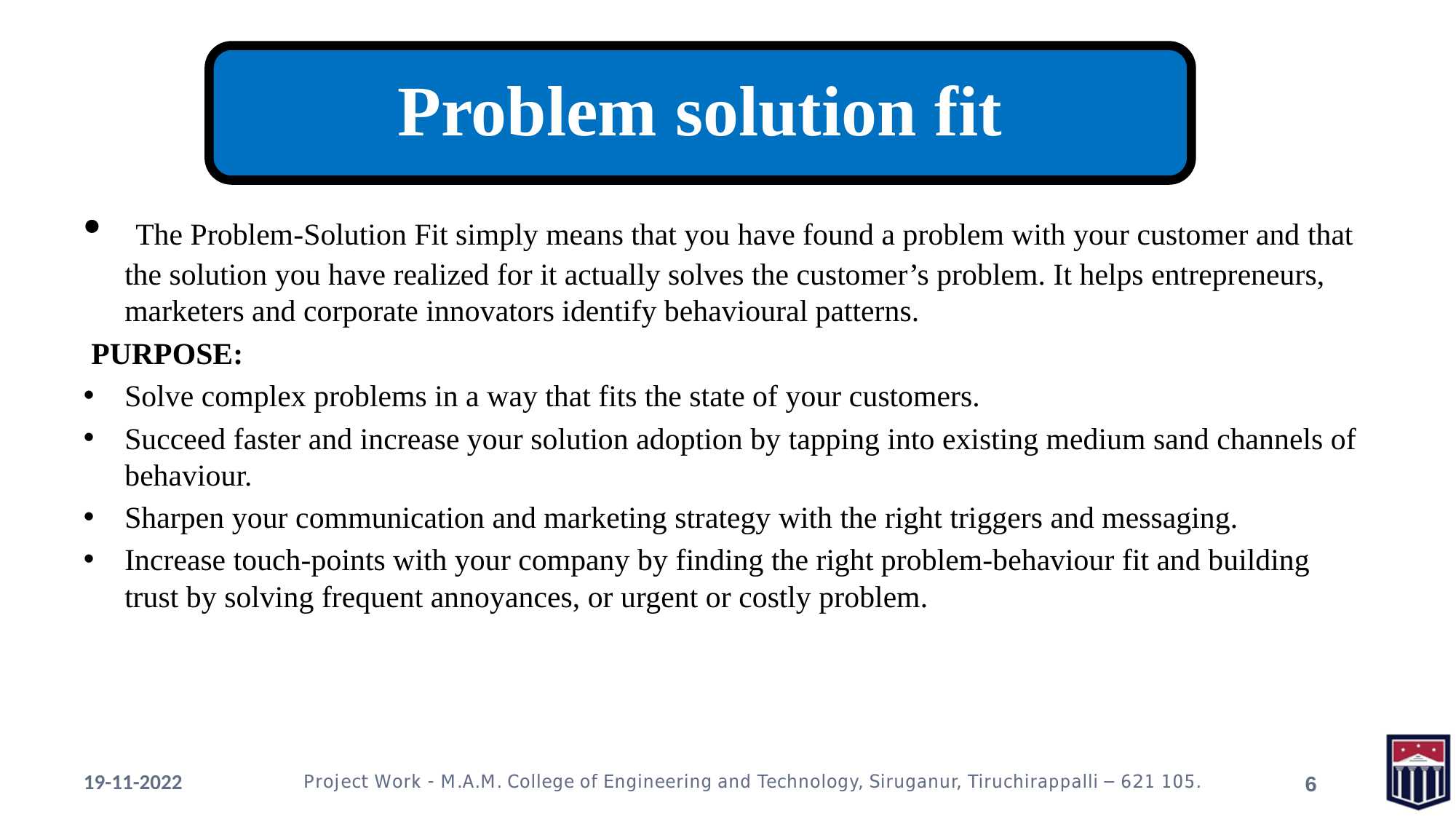

Problem solution fit
 The Problem-Solution Fit simply means that you have found a problem with your customer and that the solution you have realized for it actually solves the customer’s problem. It helps entrepreneurs, marketers and corporate innovators identify behavioural patterns.
 PURPOSE:
Solve complex problems in a way that fits the state of your customers.
Succeed faster and increase your solution adoption by tapping into existing medium sand channels of behaviour.
Sharpen your communication and marketing strategy with the right triggers and messaging.
Increase touch-points with your company by finding the right problem-behaviour fit and building trust by solving frequent annoyances, or urgent or costly problem.
19-11-2022
Project Work - M.A.M. College of Engineering and Technology, Siruganur, Tiruchirappalli – 621 105.
6